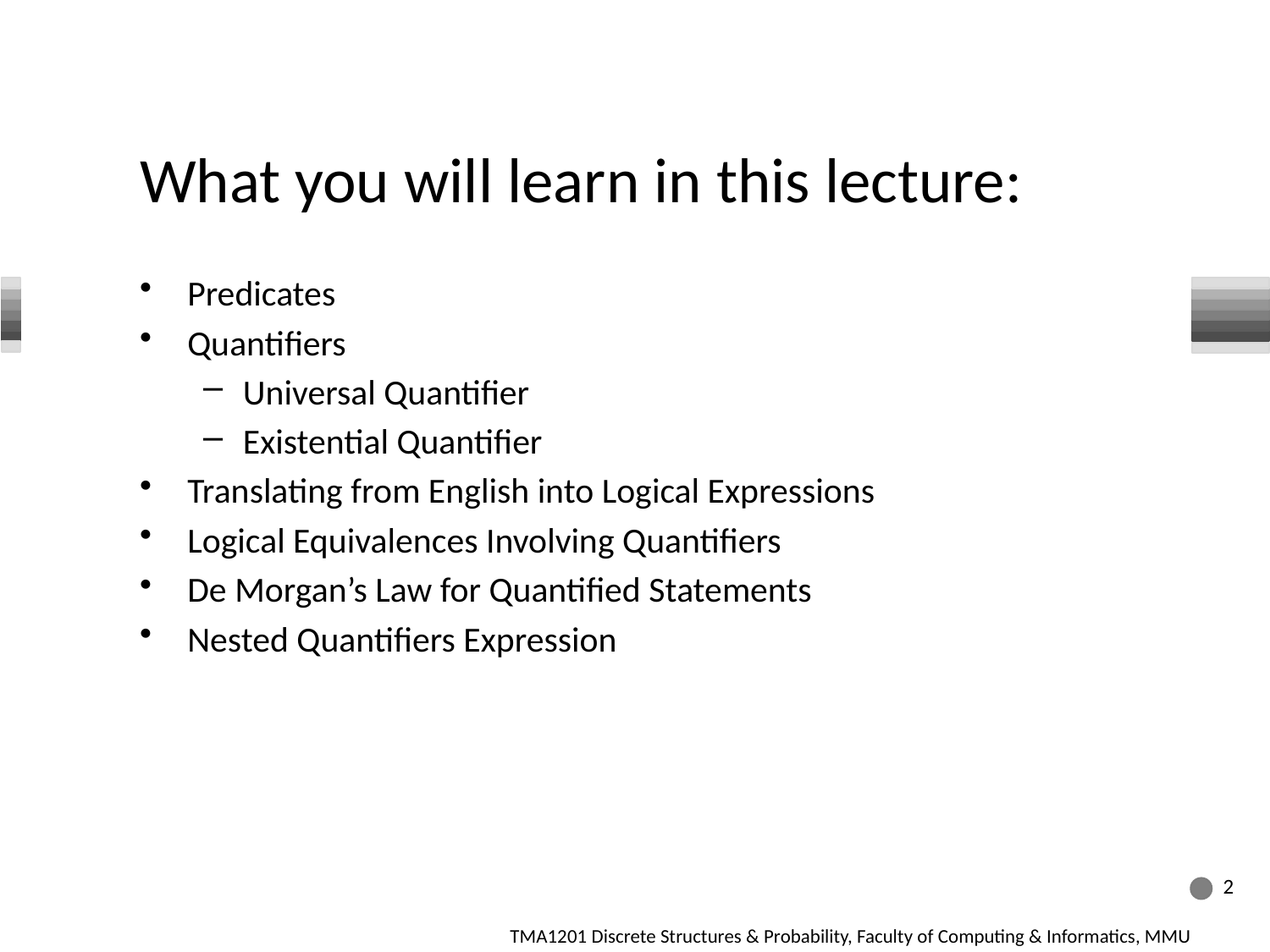

# What you will learn in this lecture:

Predicates
Quantifiers
Universal Quantifier
Existential Quantifier
Translating from English into Logical Expressions
Logical Equivalences Involving Quantifiers
De Morgan’s Law for Quantified Statements
Nested Quantifiers Expression
2
TMA1201 Discrete Structures & Probability, Faculty of Computing & Informatics, MMU